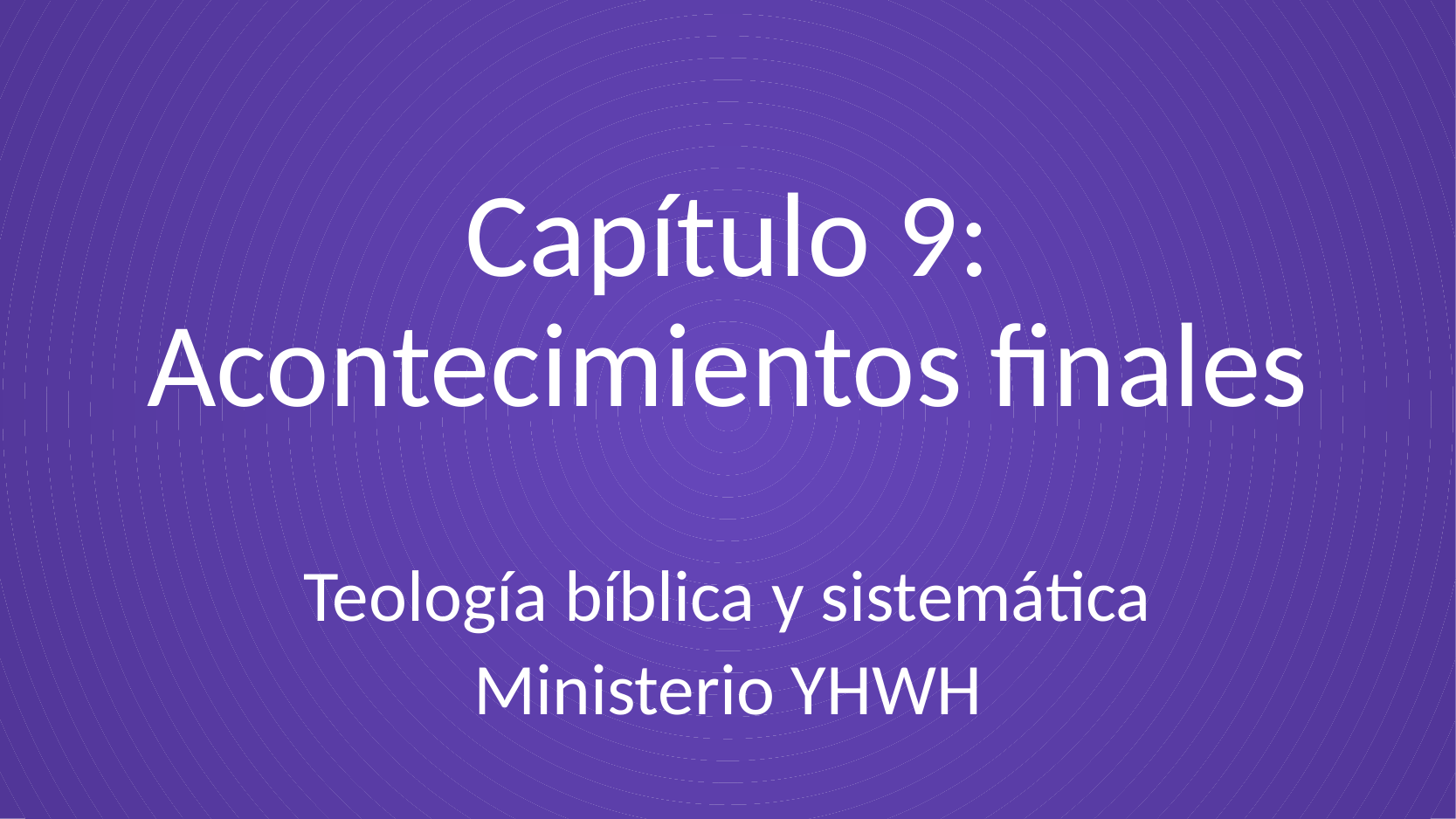

# Capítulo 9: Acontecimientos finales
Teología bíblica y sistemática
Ministerio YHWH